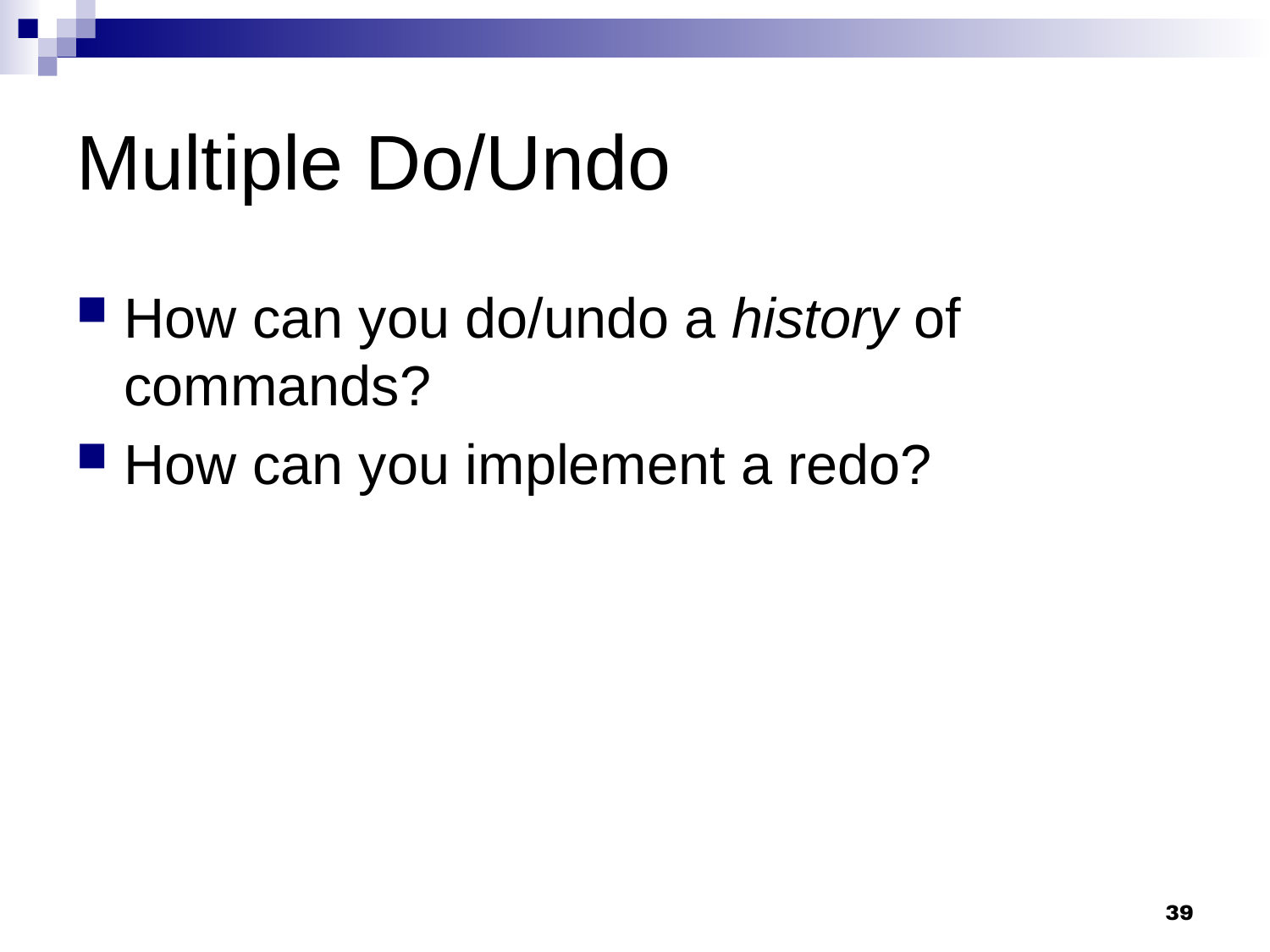

# Multiple Do/Undo
How can you do/undo a history of commands?
How can you implement a redo?
39